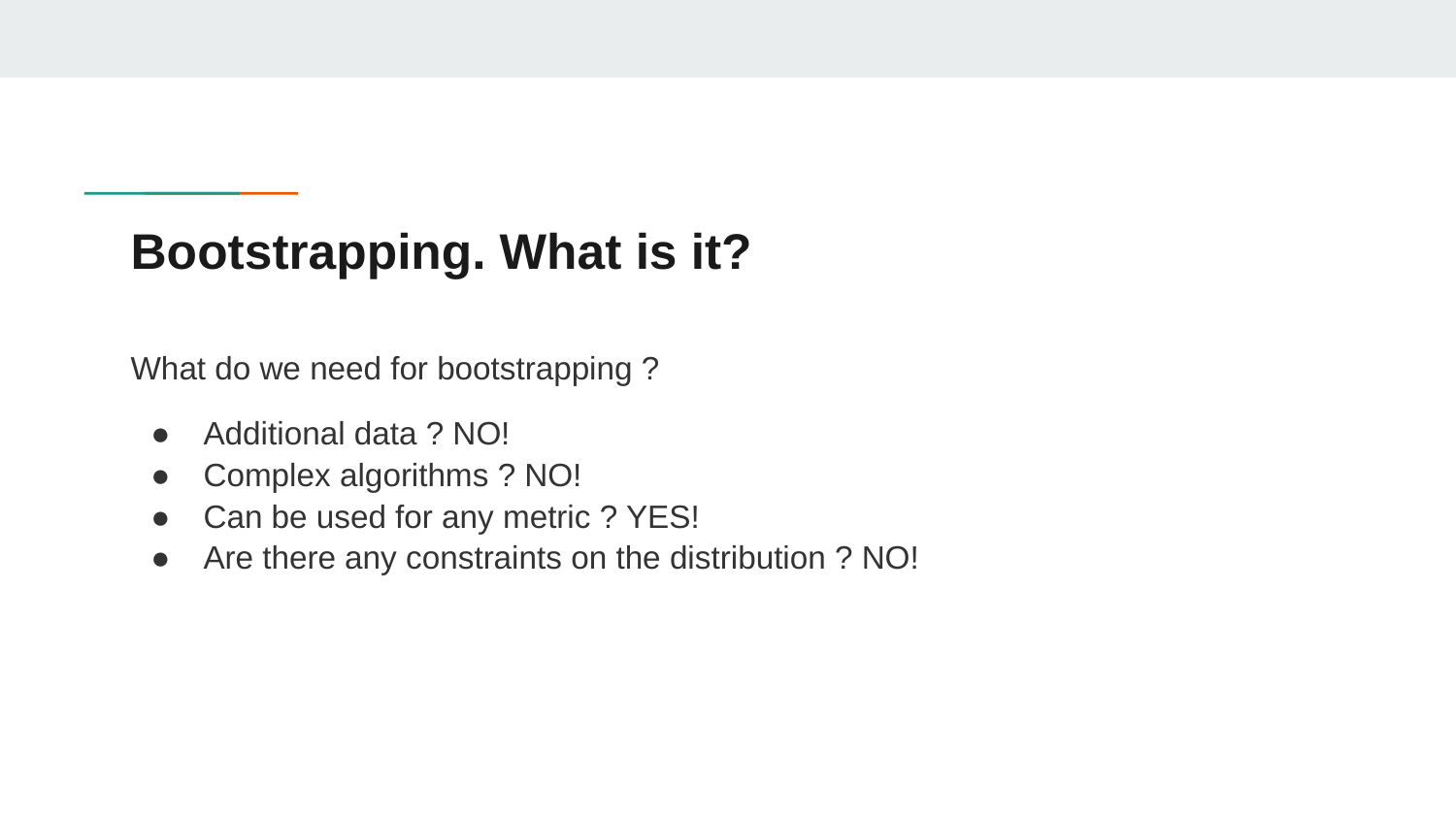

# Bootstrapping. What is it?
What do we need for bootstrapping ?
Additional data ? NO!
Complex algorithms ? NO!
Can be used for any metric ? YES!
Are there any constraints on the distribution ? NO!